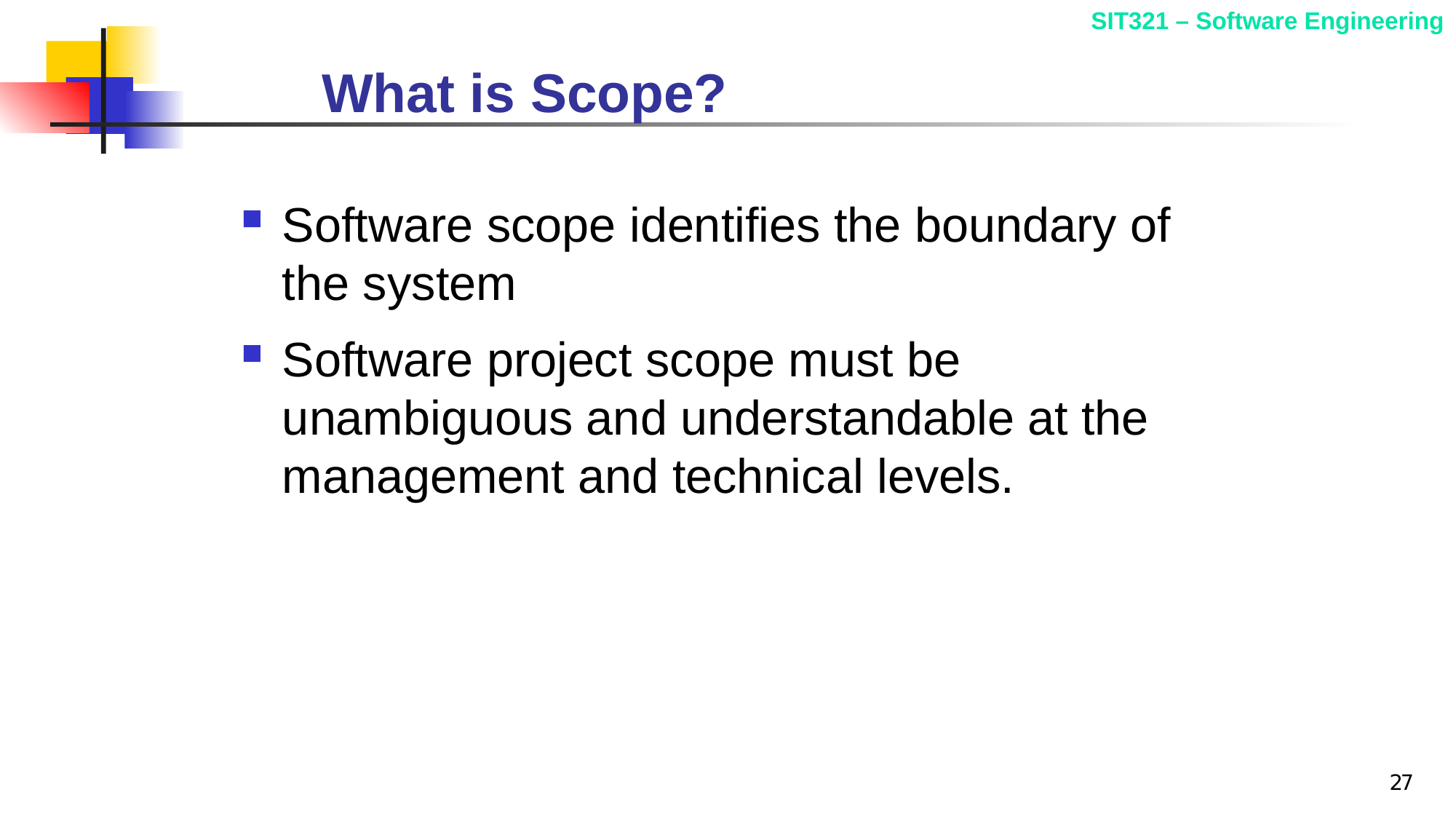

# What is Scope?
Software scope identifies the boundary of the system
Software project scope must be unambiguous and understandable at the management and technical levels.
27